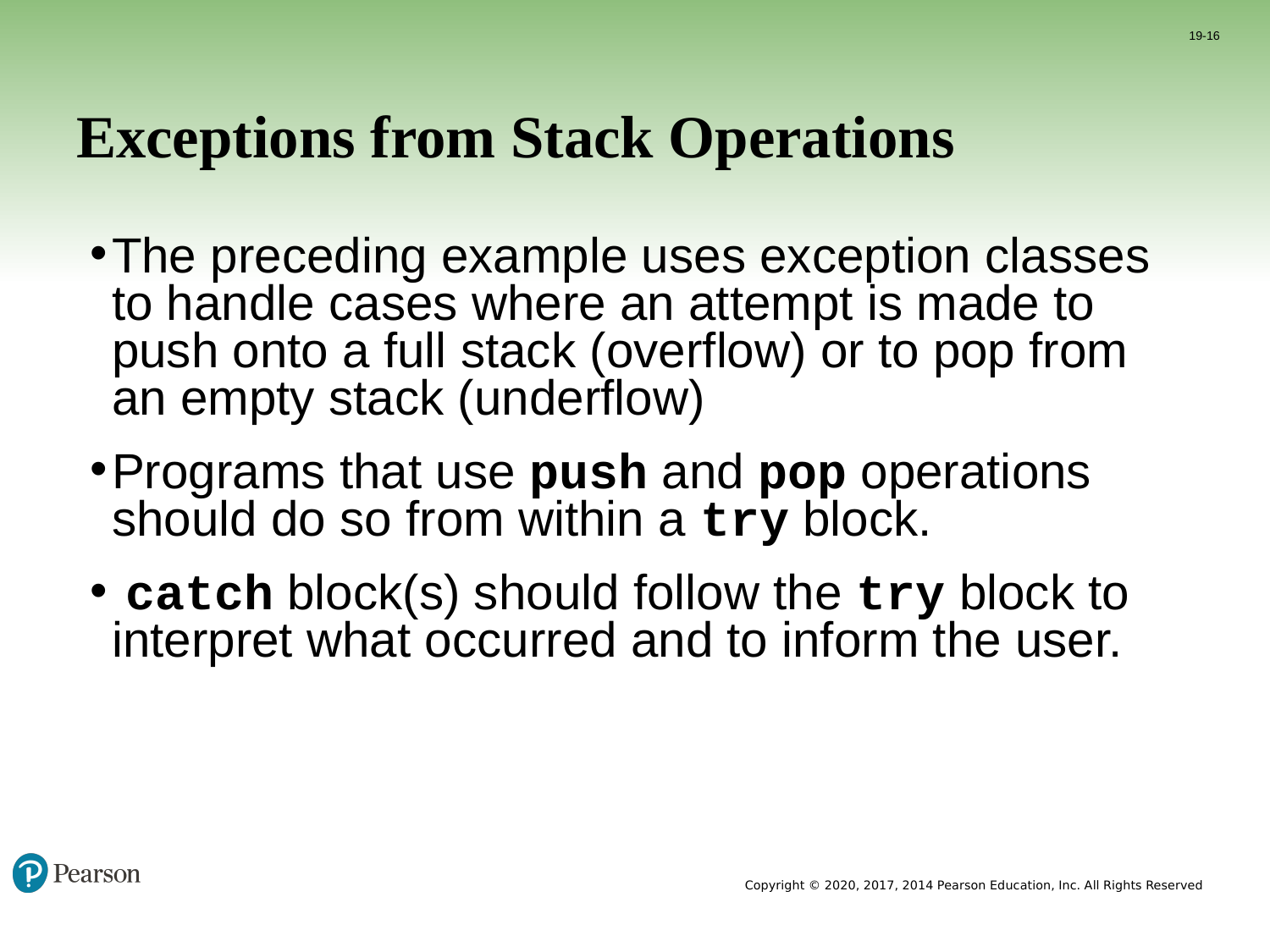

19-16
# Exceptions from Stack Operations
The preceding example uses exception classes to handle cases where an attempt is made to push onto a full stack (overflow) or to pop from an empty stack (underflow)
Programs that use push and pop operations should do so from within a try block.
 catch block(s) should follow the try block to interpret what occurred and to inform the user.